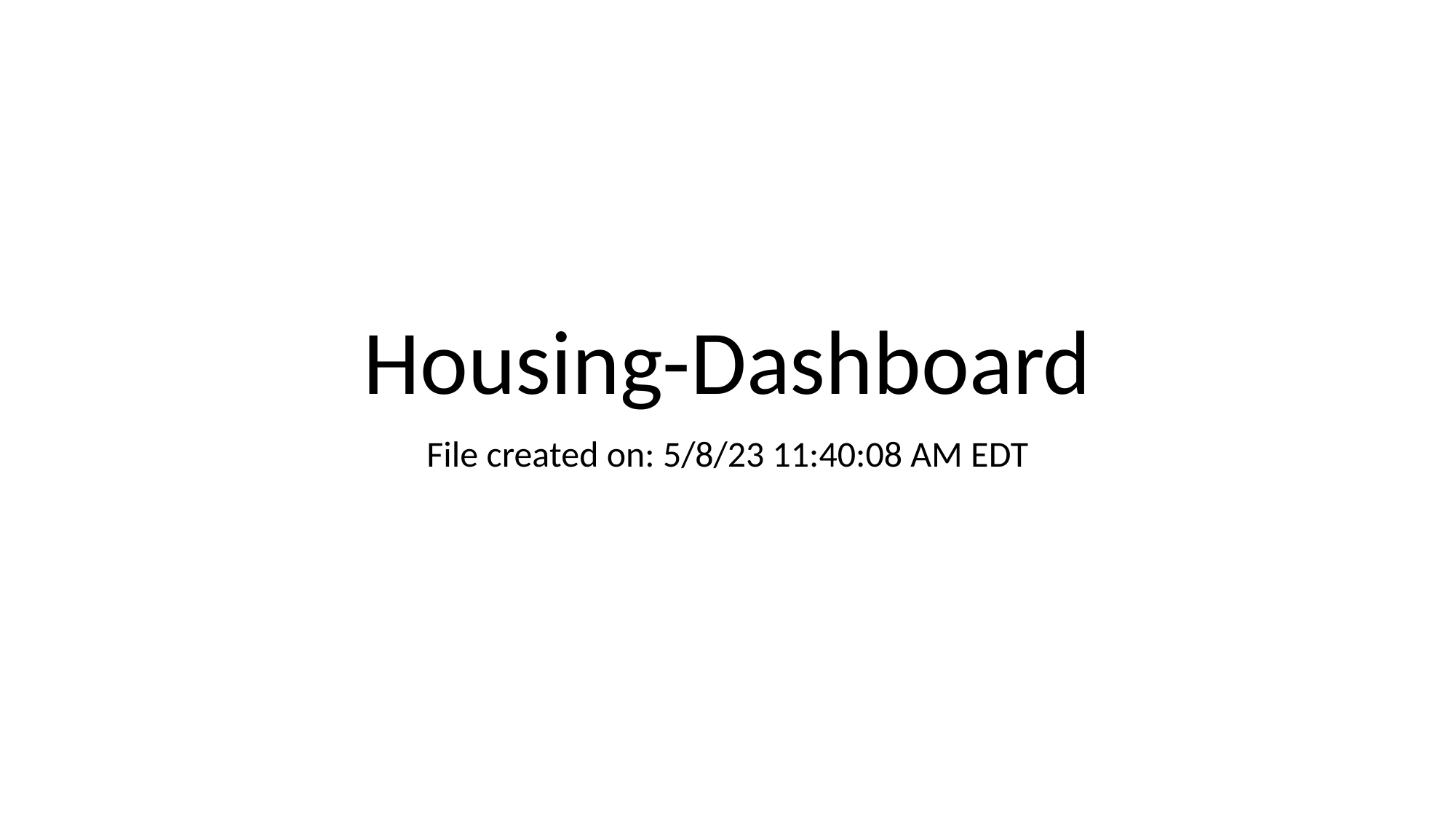

# Housing-Dashboard
File created on: 5/8/23 11:40:08 AM EDT